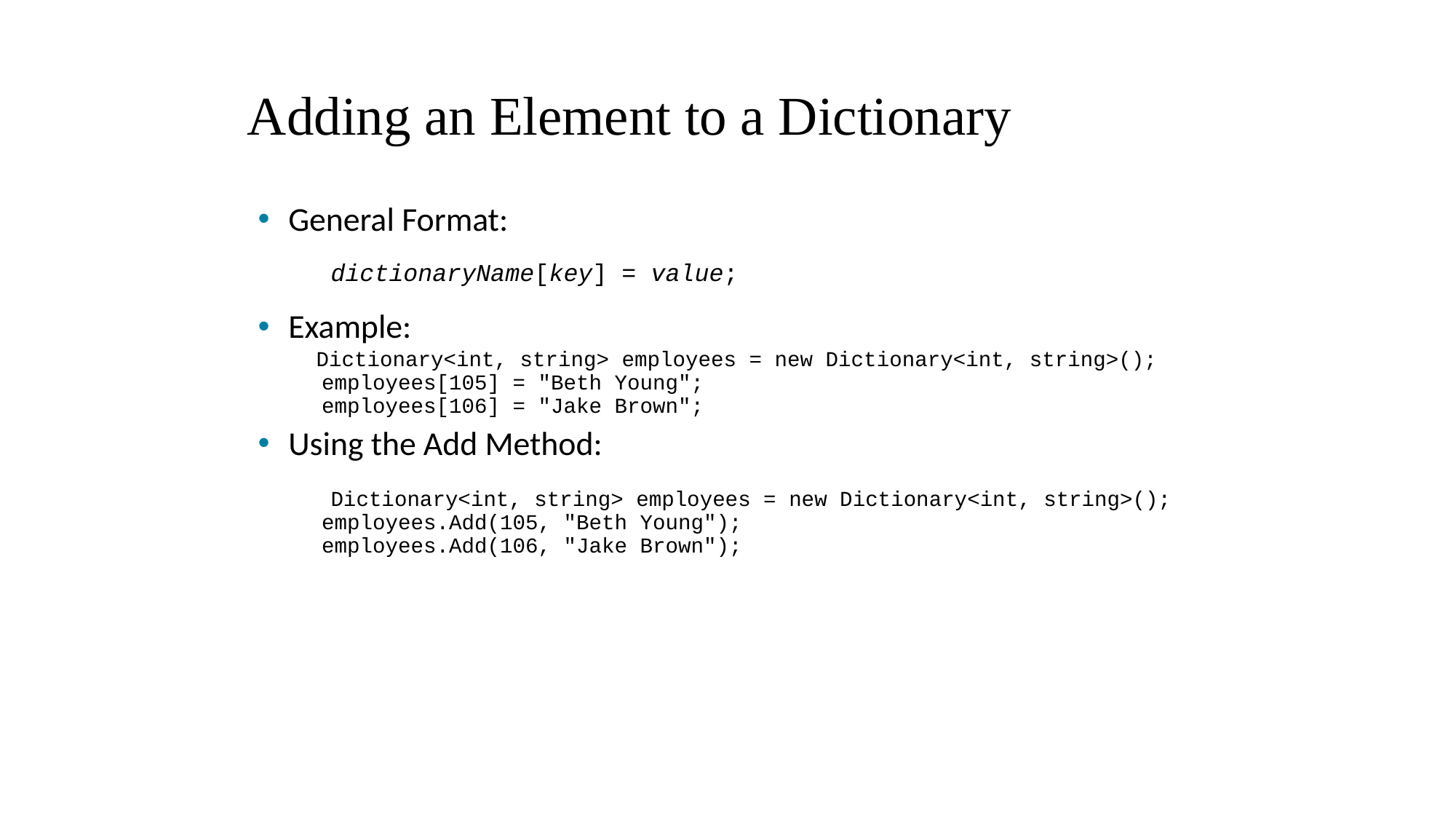

# Adding an Element to a Dictionary
General Format:
     dictionaryName[key] = value;
Example:
    Dictionary<int, string> employees = new Dictionary<int, string>();
     employees[105] = "Beth Young";
     employees[106] = "Jake Brown";
Using the Add Method:
     Dictionary<int, string> employees = new Dictionary<int, string>();
     employees.Add(105, "Beth Young");
     employees.Add(106, "Jake Brown");